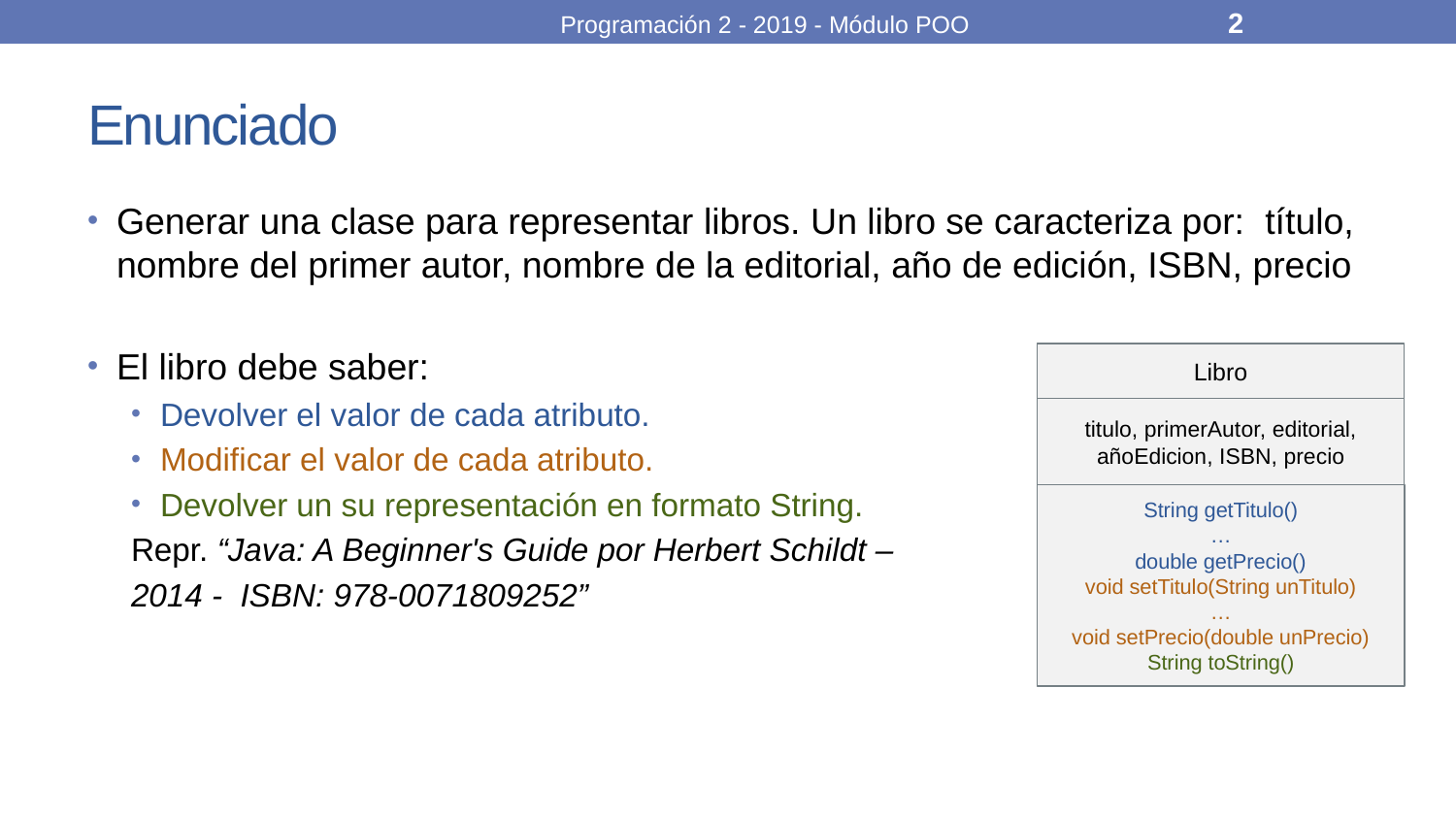

Programación 2 - 2019 - Módulo POO
2
# Enunciado
Generar una clase para representar libros. Un libro se caracteriza por:  título, nombre del primer autor, nombre de la editorial, año de edición, ISBN, precio

El libro debe saber:
Devolver el valor de cada atributo.
Modificar el valor de cada atributo.
Devolver un su representación en formato String.
Repr. “Java: A Beginner's Guide por Herbert Schildt –
2014 -  ISBN: 978-0071809252”
Libro
titulo, primerAutor, editorial, añoEdicion, ISBN, precio
String getTitulo()
…
double getPrecio()
void setTitulo(String unTitulo)
…
void setPrecio(double unPrecio)
String toString()